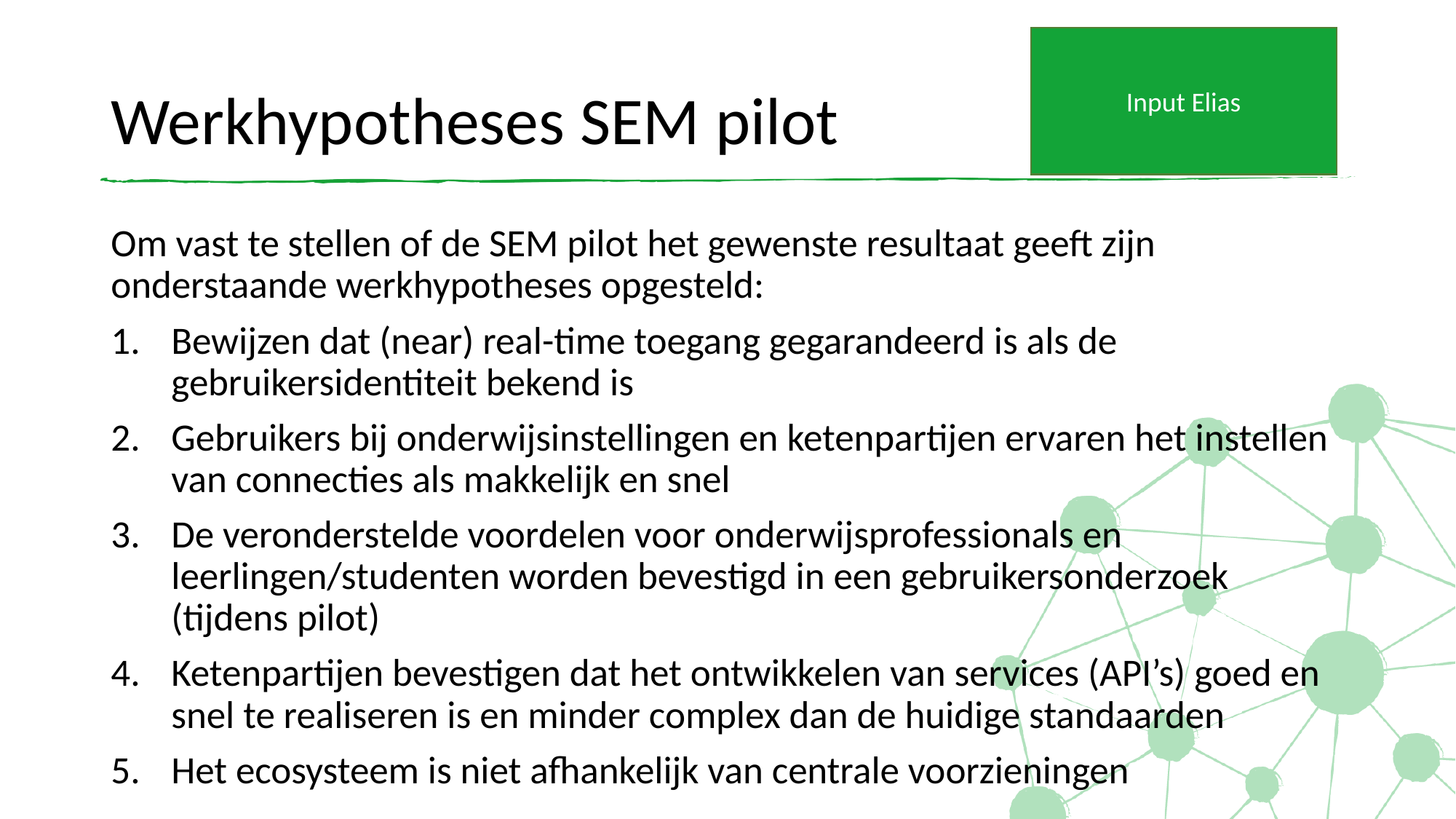

Input Elias
# Werkhypotheses SEM pilot
Om vast te stellen of de SEM pilot het gewenste resultaat geeft zijn onderstaande werkhypotheses opgesteld:
Bewijzen dat (near) real-time toegang gegarandeerd is als de gebruikersidentiteit bekend is
Gebruikers bij onderwijsinstellingen en ketenpartijen ervaren het instellen van connecties als makkelijk en snel
De veronderstelde voordelen voor onderwijsprofessionals en leerlingen/studenten worden bevestigd in een gebruikersonderzoek (tijdens pilot)
Ketenpartijen bevestigen dat het ontwikkelen van services (API’s) goed en snel te realiseren is en minder complex dan de huidige standaarden
Het ecosysteem is niet afhankelijk van centrale voorzieningen